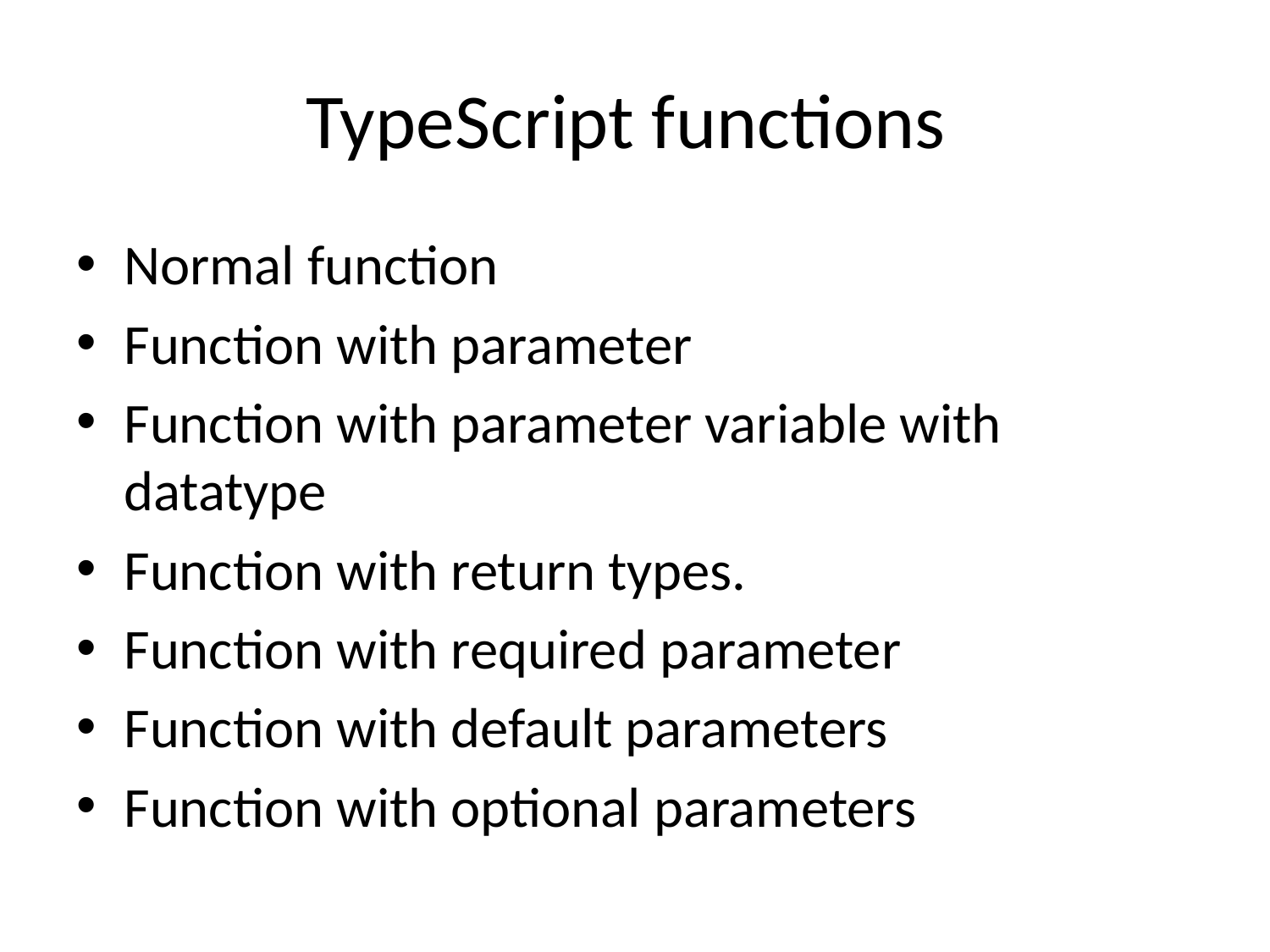

# TypeScript functions
Normal function
Function with parameter
Function with parameter variable with datatype
Function with return types.
Function with required parameter
Function with default parameters
Function with optional parameters